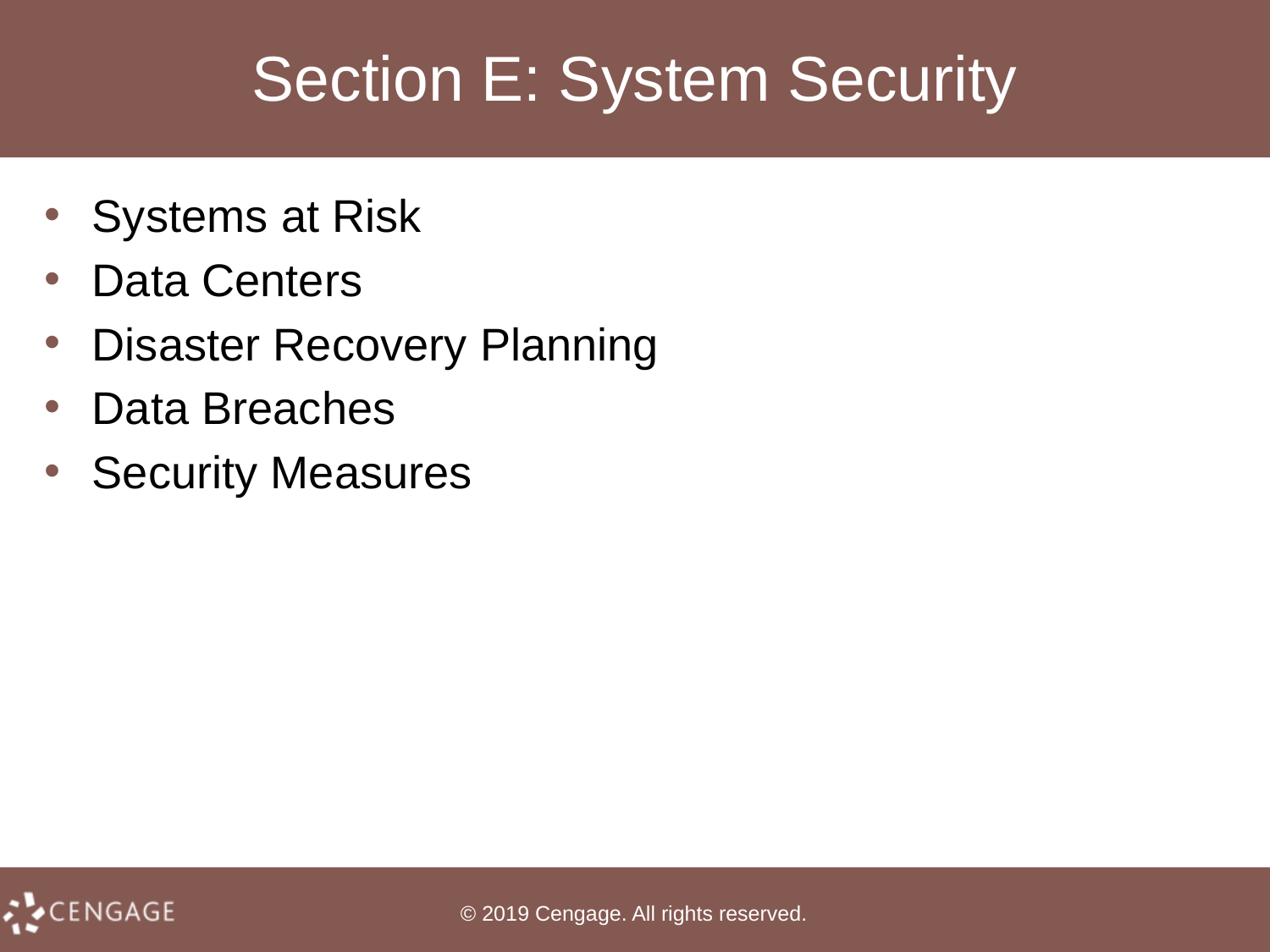

# Section E: System Security
Systems at Risk
Data Centers
Disaster Recovery Planning
Data Breaches
Security Measures